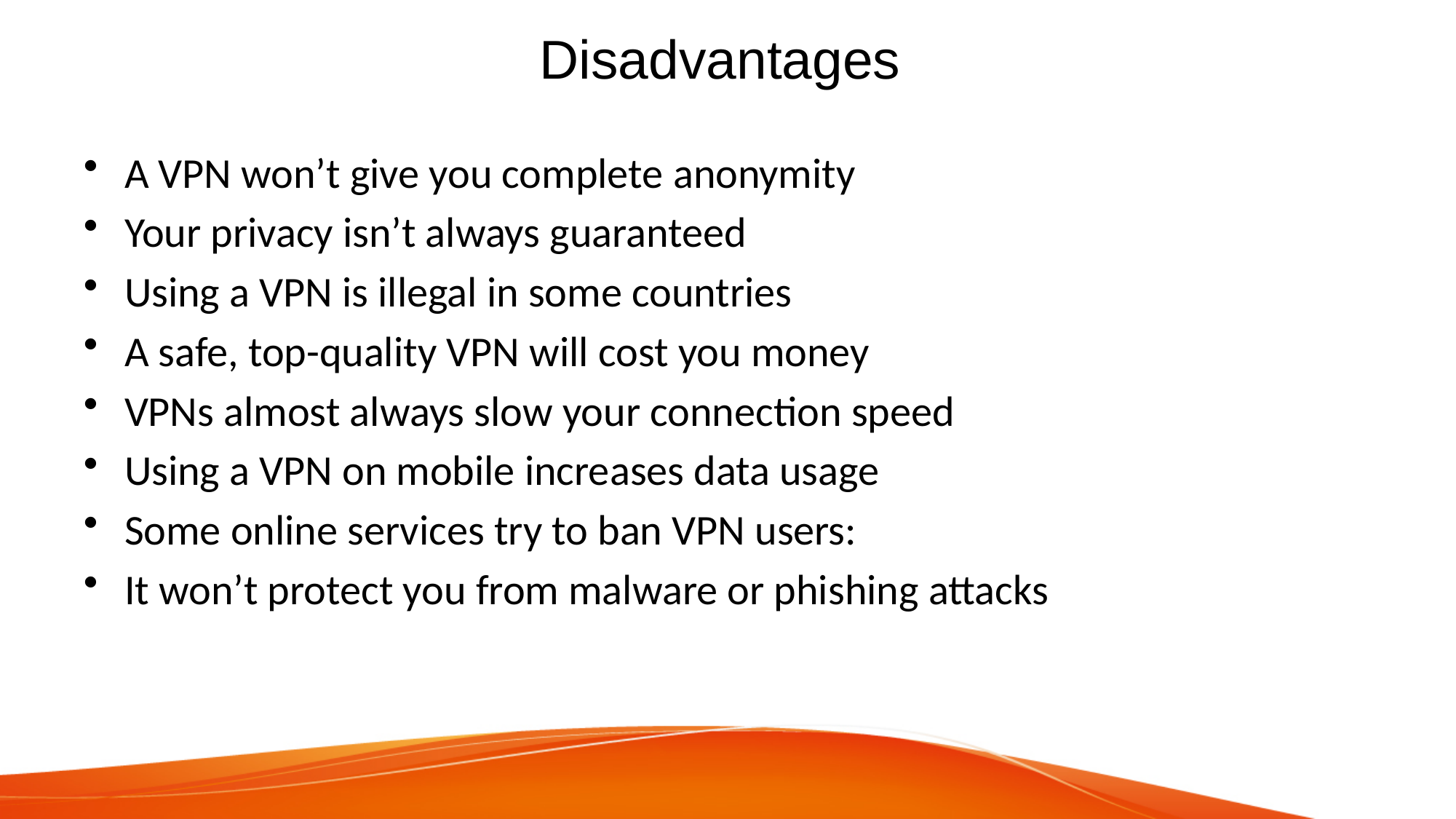

# Disadvantages
A VPN won’t give you complete anonymity
Your privacy isn’t always guaranteed
Using a VPN is illegal in some countries
A safe, top-quality VPN will cost you money
VPNs almost always slow your connection speed
Using a VPN on mobile increases data usage
Some online services try to ban VPN users:
It won’t protect you from malware or phishing attacks